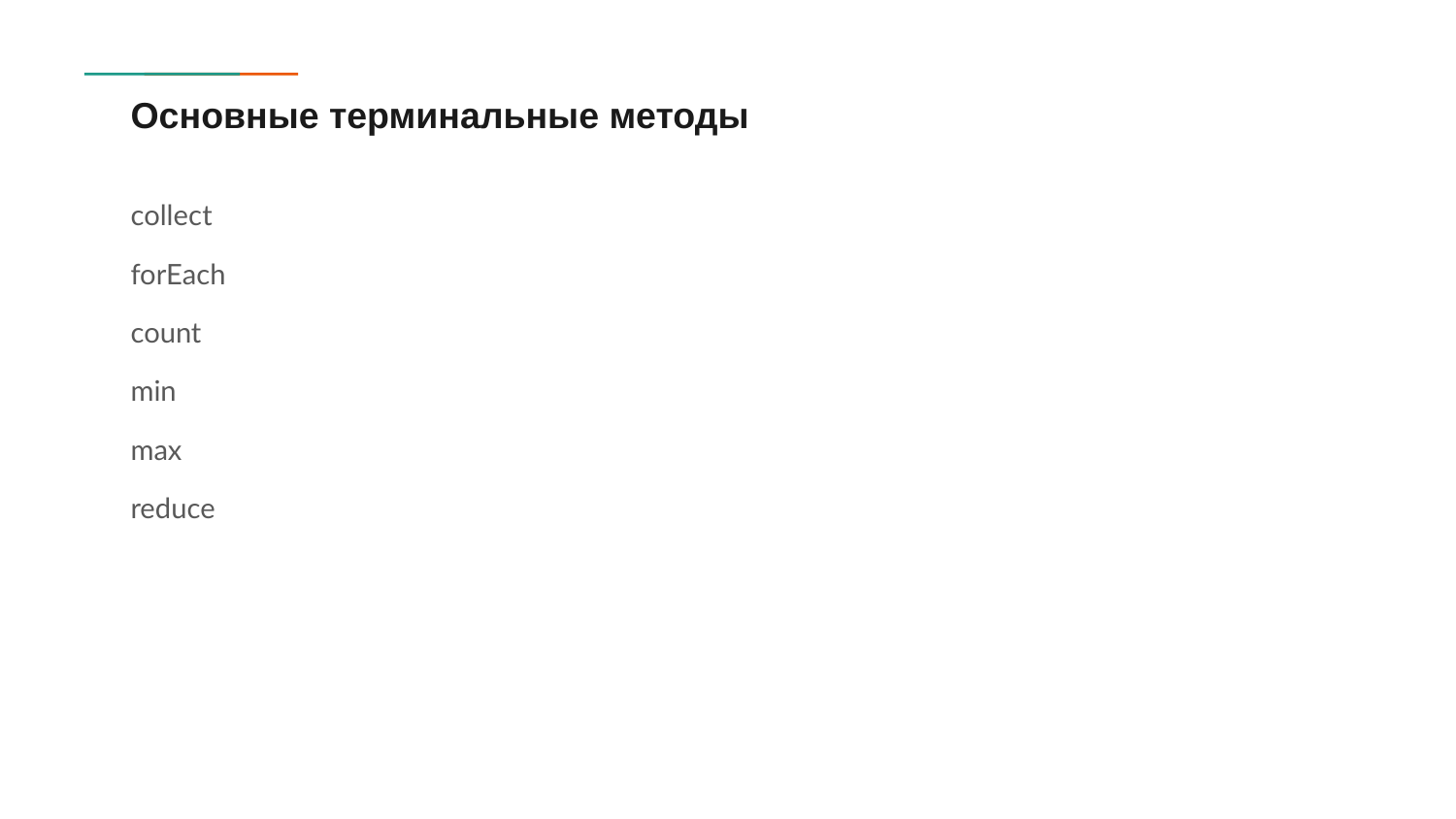

# Основные терминальные методы
collect
forEach
count
min
max
reduce